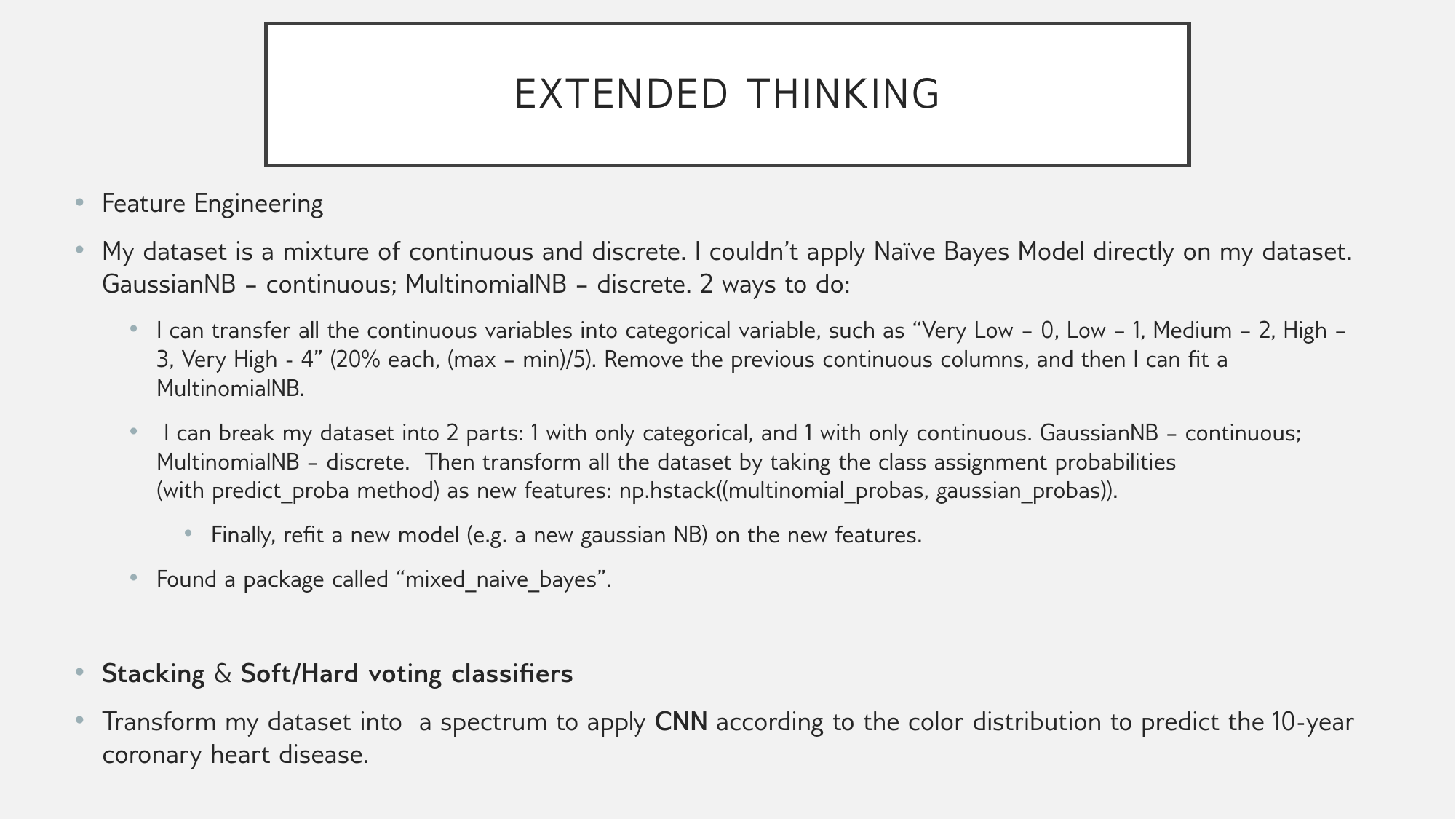

# Extended Thinking
Feature Engineering
My dataset is a mixture of continuous and discrete. I couldn’t apply Naïve Bayes Model directly on my dataset. GaussianNB – continuous; MultinomialNB – discrete. 2 ways to do:
I can transfer all the continuous variables into categorical variable, such as “Very Low – 0, Low – 1, Medium – 2, High – 3, Very High - 4” (20% each, (max – min)/5). Remove the previous continuous columns, and then I can fit a MultinomialNB.
 I can break my dataset into 2 parts: 1 with only categorical, and 1 with only continuous. GaussianNB – continuous; MultinomialNB – discrete.  Then transform all the dataset by taking the class assignment probabilities (with predict_proba method) as new features: np.hstack((multinomial_probas, gaussian_probas)).
Finally, refit a new model (e.g. a new gaussian NB) on the new features.
Found a package called “mixed_naive_bayes”.

Stacking & Soft/Hard voting classifiers
Transform my dataset into  a spectrum to apply CNN according to the color distribution to predict the 10-year coronary heart disease.